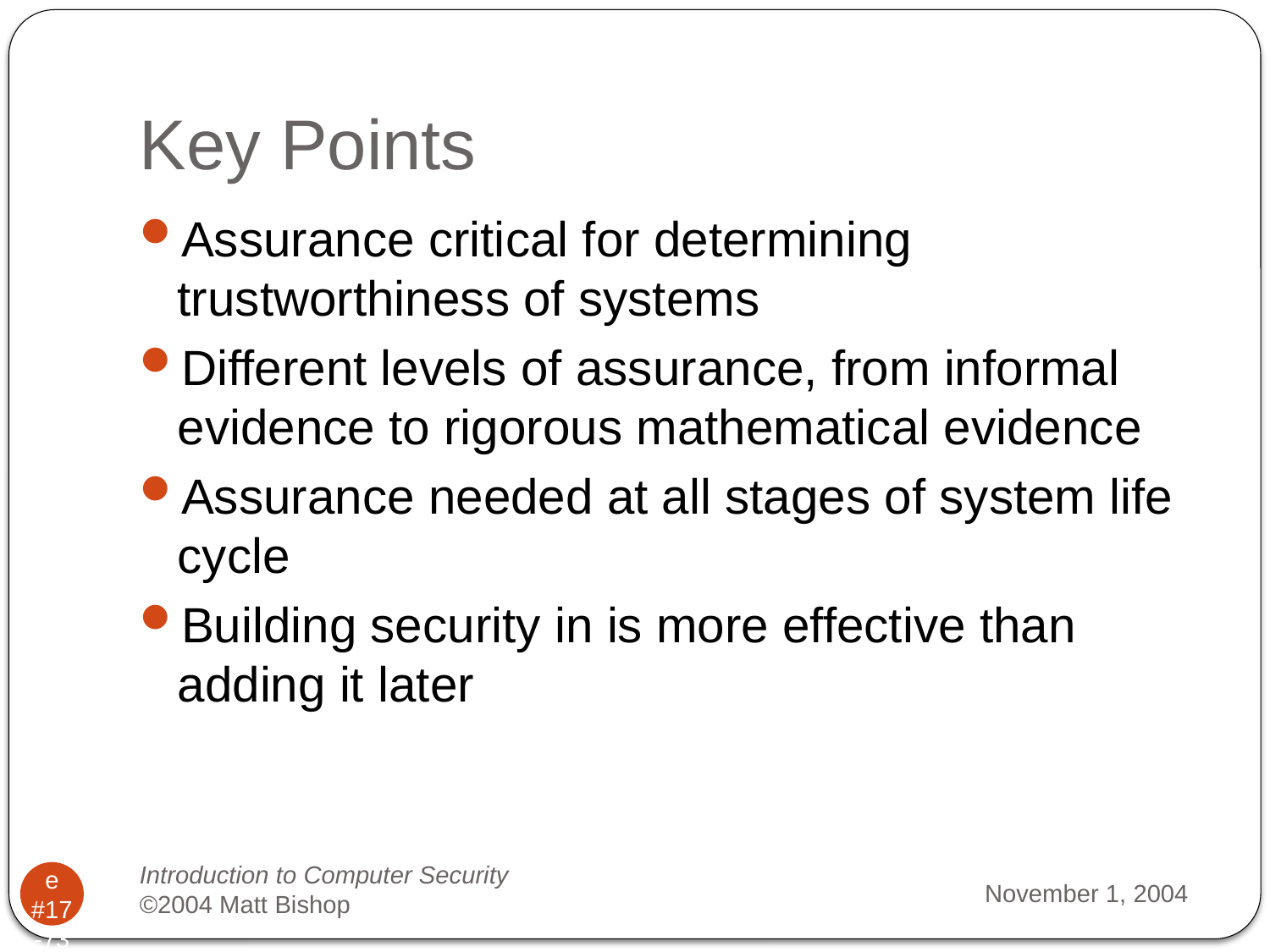

# Key Points
Assurance critical for determining trustworthiness of systems
Different levels of assurance, from informal evidence to rigorous mathematical evidence
Assurance needed at all stages of system life cycle
Building security in is more effective than adding it later
Introduction to Computer Security
©2004 Matt Bishop
November 1, 2004
Slide #17-73